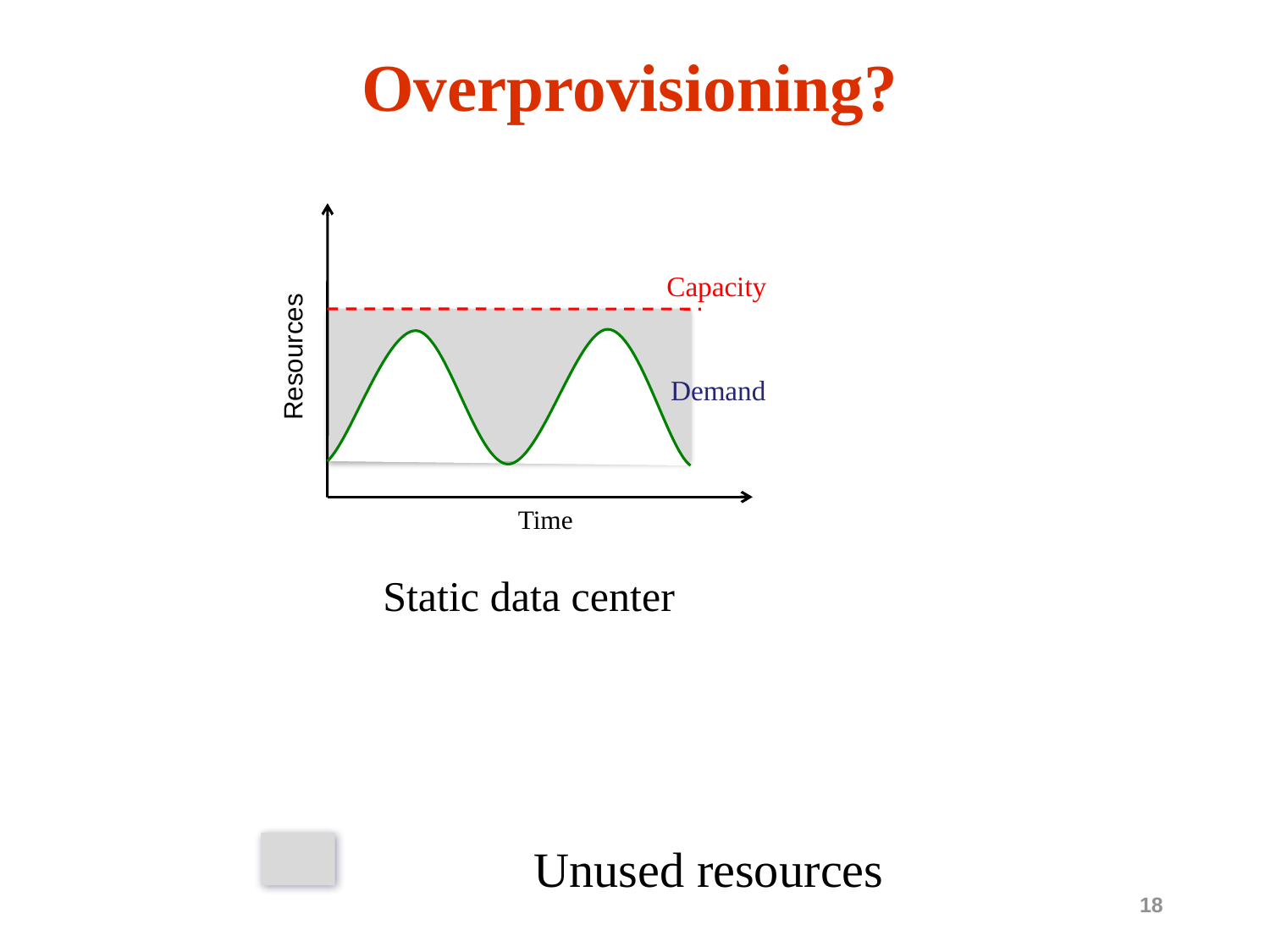

# Overprovisioning?
Capacity
Resources

Demand
Time

Unused resources

Static data center